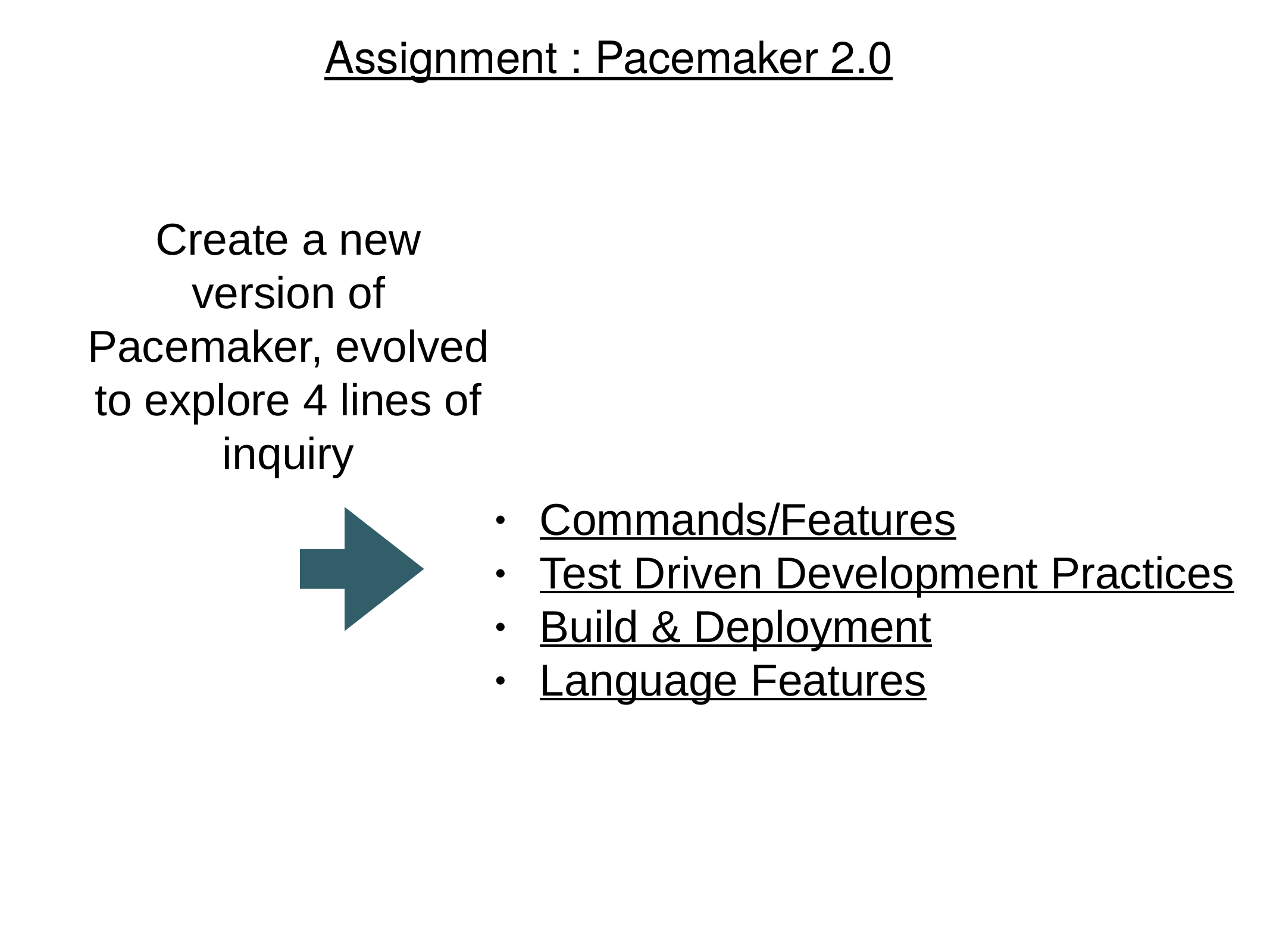

Assignment : Pacemaker 2.0
Create a new version of Pacemaker, evolved to explore 4 lines of inquiry
Commands/Features
Test Driven Development Practices
Build & Deployment
Language Features